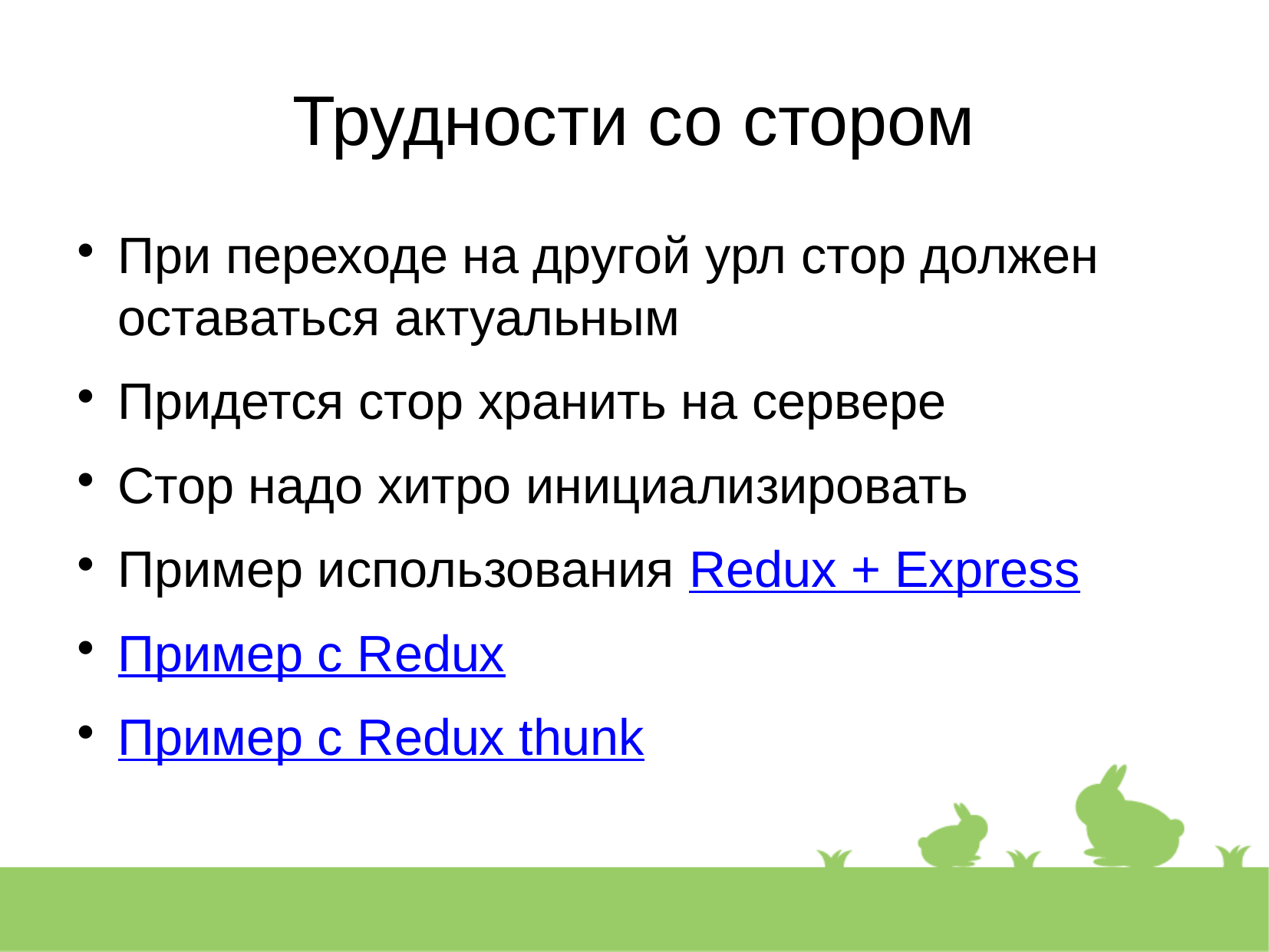

Трудности со стором
При переходе на другой урл стор должен оставаться актуальным
Придется стор хранить на сервере
Стор надо хитро инициализировать
Пример использования Redux + Express
Пример с Redux
Пример с Redux thunk